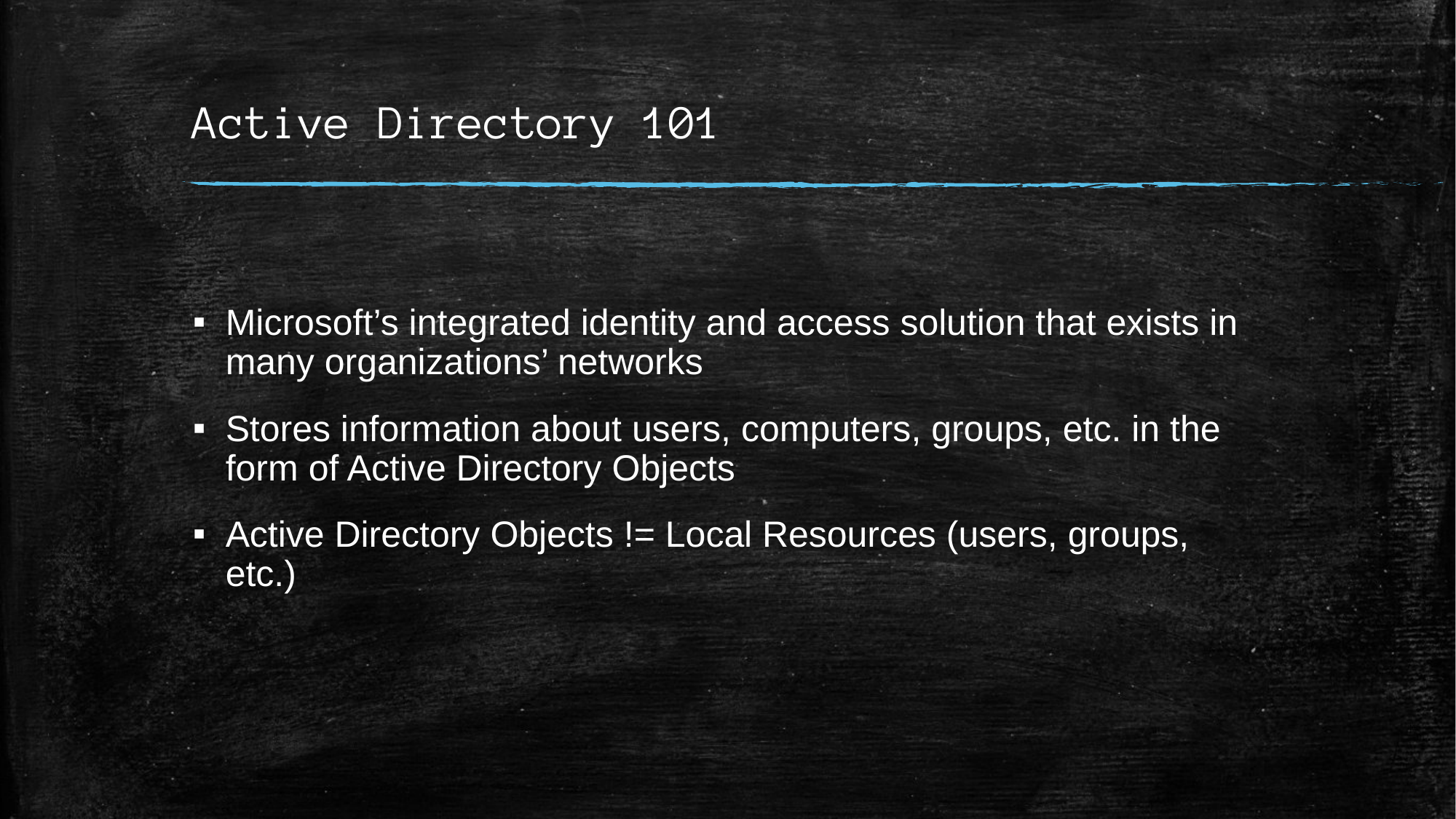

# Active Directory 101

Microsoft’s integrated identity and access solution that exists in many organizations’ networks
Stores information about users, computers, groups, etc. in the form of Active Directory Objects
Active Directory Objects != Local Resources (users, groups, etc.)